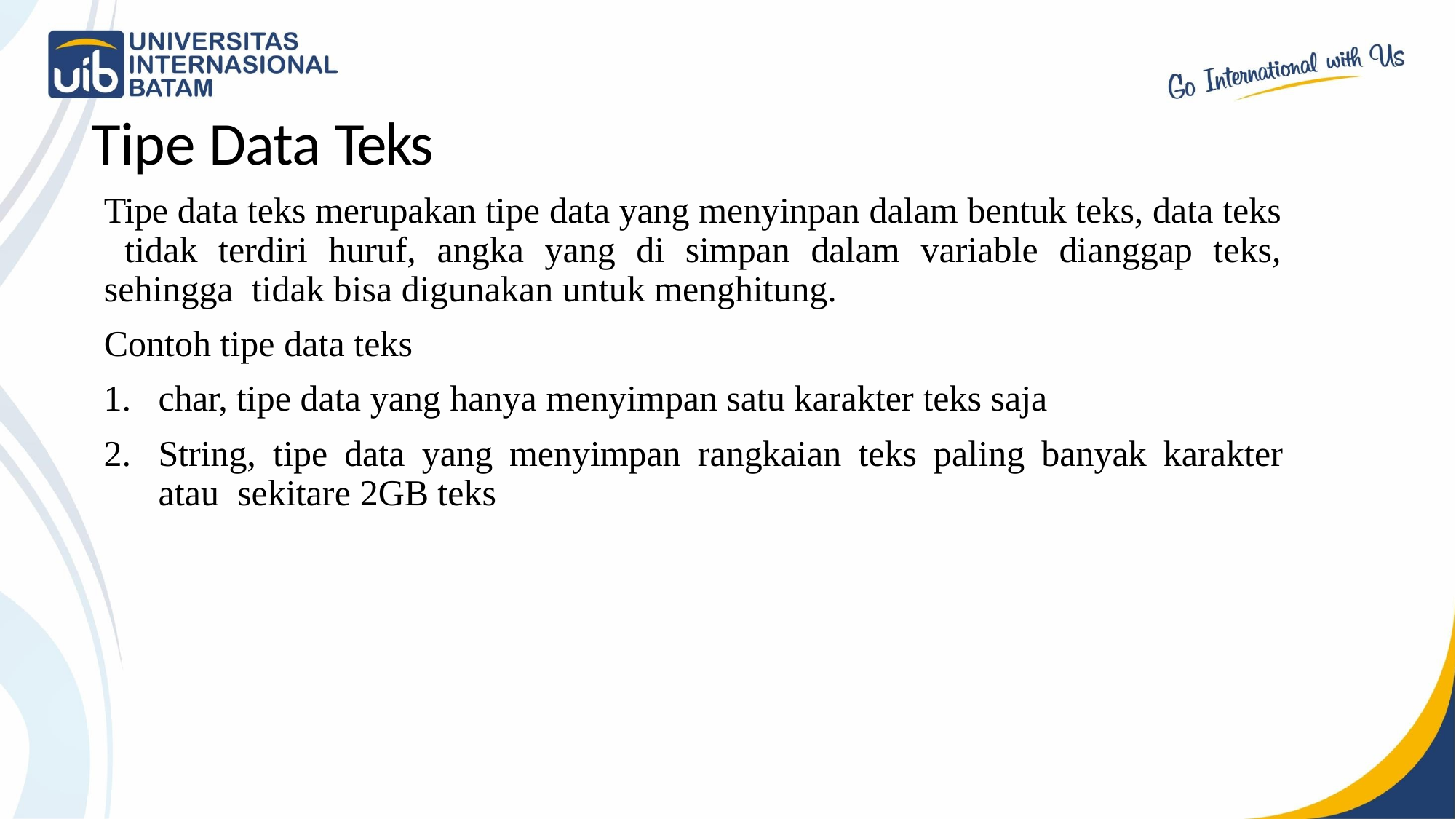

# Tipe Data Teks
Tipe data teks merupakan tipe data yang menyinpan dalam bentuk teks, data teks  tidak terdiri huruf, angka yang di simpan dalam variable dianggap teks, sehingga  tidak bisa digunakan untuk menghitung.
Contoh tipe data teks
char, tipe data yang hanya menyimpan satu karakter teks saja
String, tipe data yang menyimpan rangkaian teks paling banyak karakter atau  sekitare 2GB teks